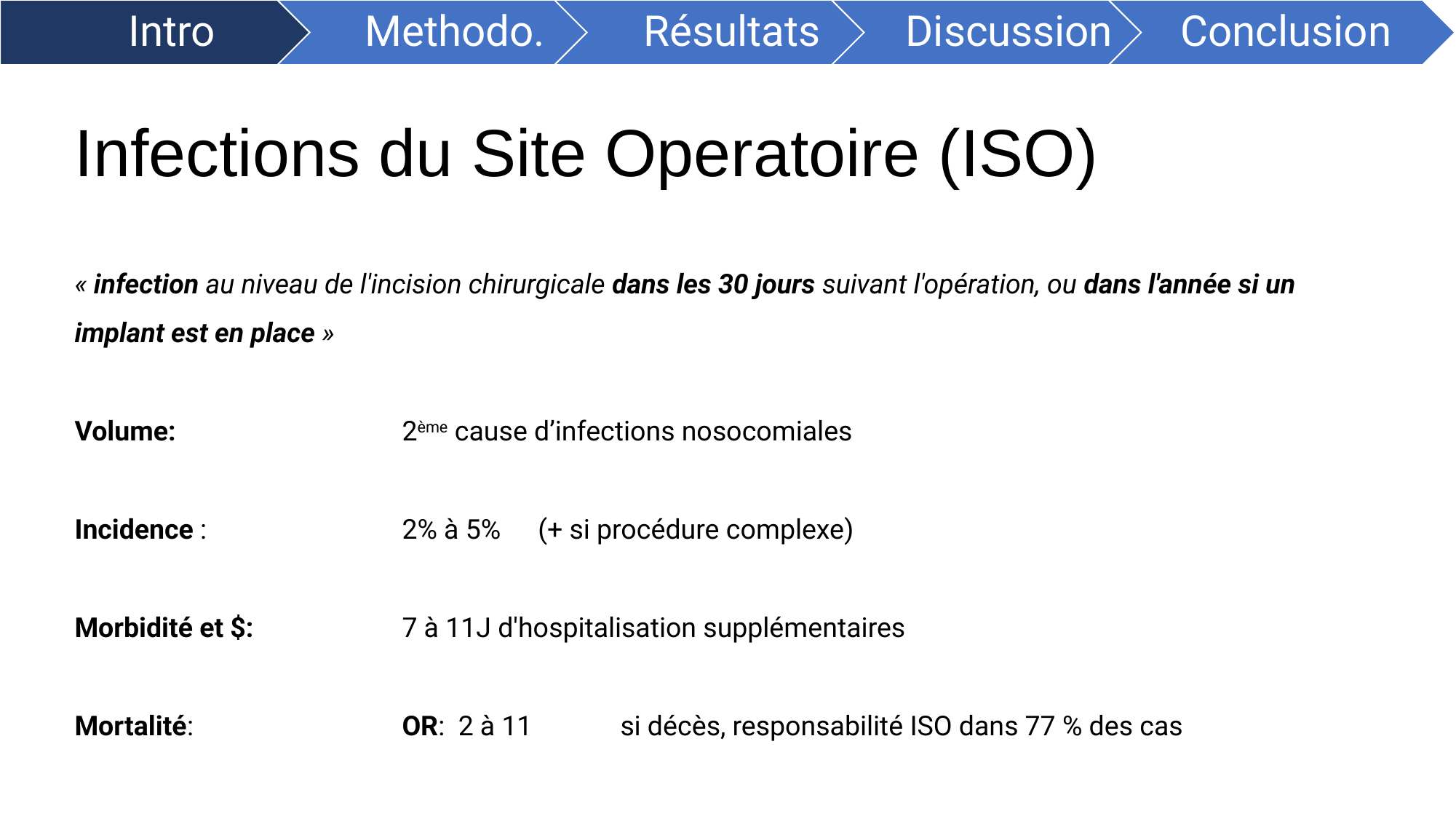

Intro
Methodo.
Résultats
Discussion
Conclusion
# Infections du Site Operatoire (ISO)
« infection au niveau de l'incision chirurgicale dans les 30 jours suivant l'opération, ou dans l'année si un implant est en place »

Volume:			2ème cause d’infections nosocomiales

Incidence : 		2% à 5% 	    (+ si procédure complexe)

Morbidité et $: 		7 à 11J d'hospitalisation supplémentaires

Mortalité: 		OR:  2 à 11	si décès, responsabilité ISO dans 77 % des cas